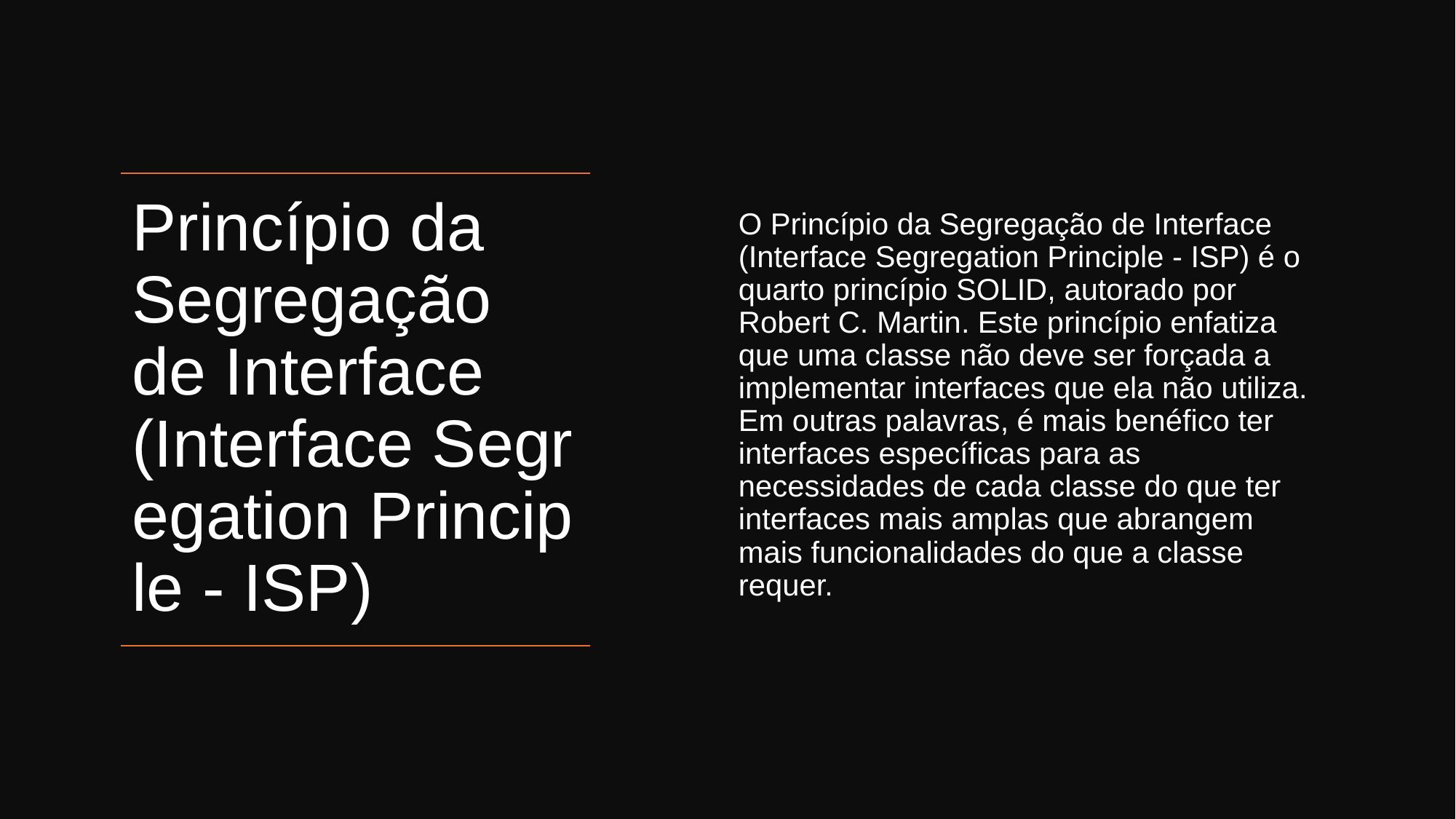

O Princípio da Segregação de Interface (Interface Segregation Principle - ISP) é o quarto princípio SOLID, autorado por Robert C. Martin. Este princípio enfatiza que uma classe não deve ser forçada a implementar interfaces que ela não utiliza. Em outras palavras, é mais benéfico ter interfaces específicas para as necessidades de cada classe do que ter interfaces mais amplas que abrangem mais funcionalidades do que a classe requer.
# Princípio da Segregação de Interface (Interface Segregation Principle - ISP)